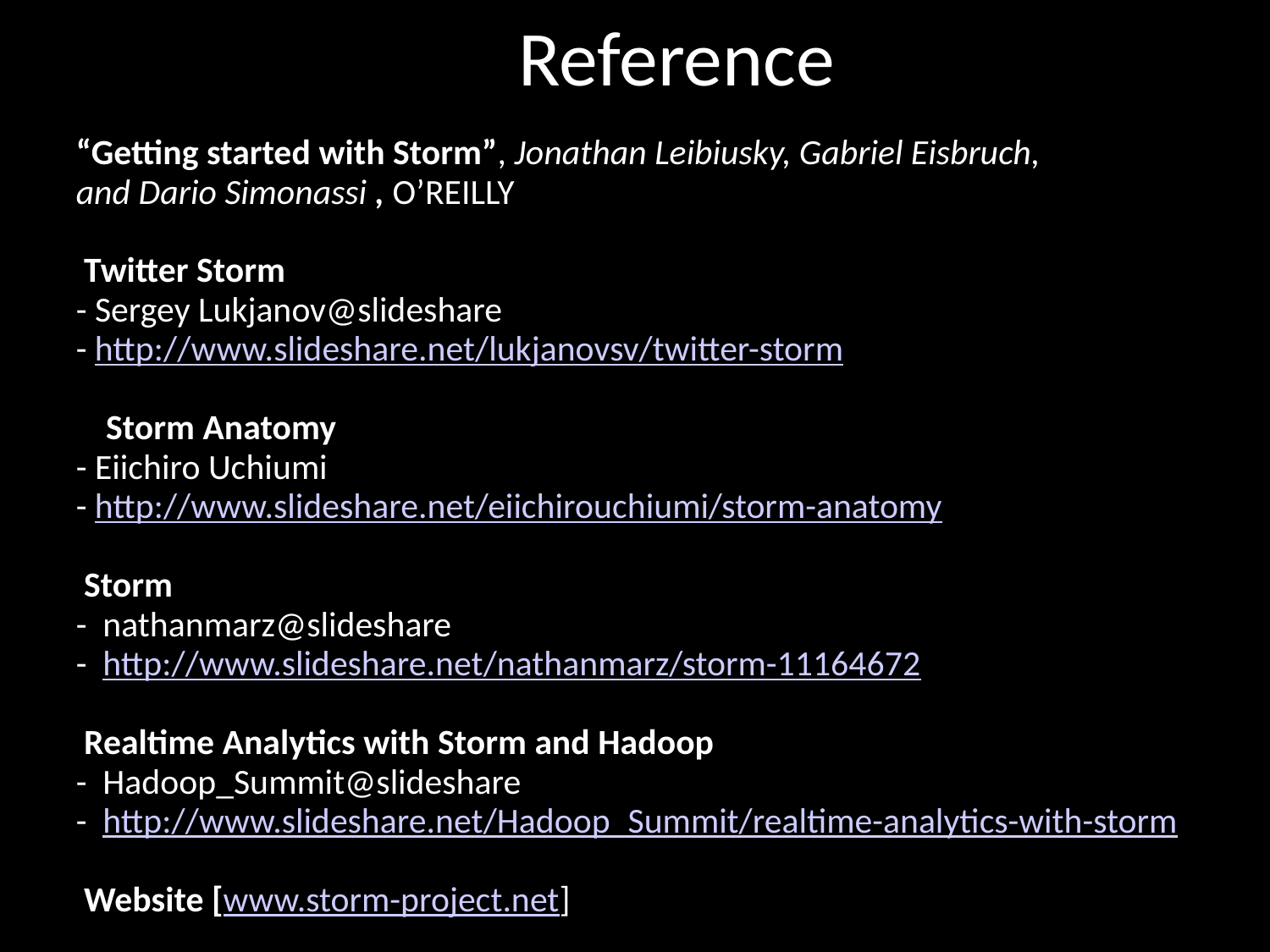

Reference

“Getting started with Storm”, Jonathan Leibiusky, Gabriel Eisbruch,
and Dario Simonassi , O’REILLY

 Twitter Storm
- Sergey Lukjanov@slideshare
- http://www.slideshare.net/lukjanovsv/twitter-storm

Storm Anatomy
- Eiichiro Uchiumi
- http://www.slideshare.net/eiichirouchiumi/storm-anatomy

 Storm
-  nathanmarz@slideshare
-  http://www.slideshare.net/nathanmarz/storm-11164672

 Realtime Analytics with Storm and Hadoop
-  Hadoop_Summit@slideshare
-  http://www.slideshare.net/Hadoop_Summit/realtime-analytics-with-storm

 Website [www.storm-project.net]